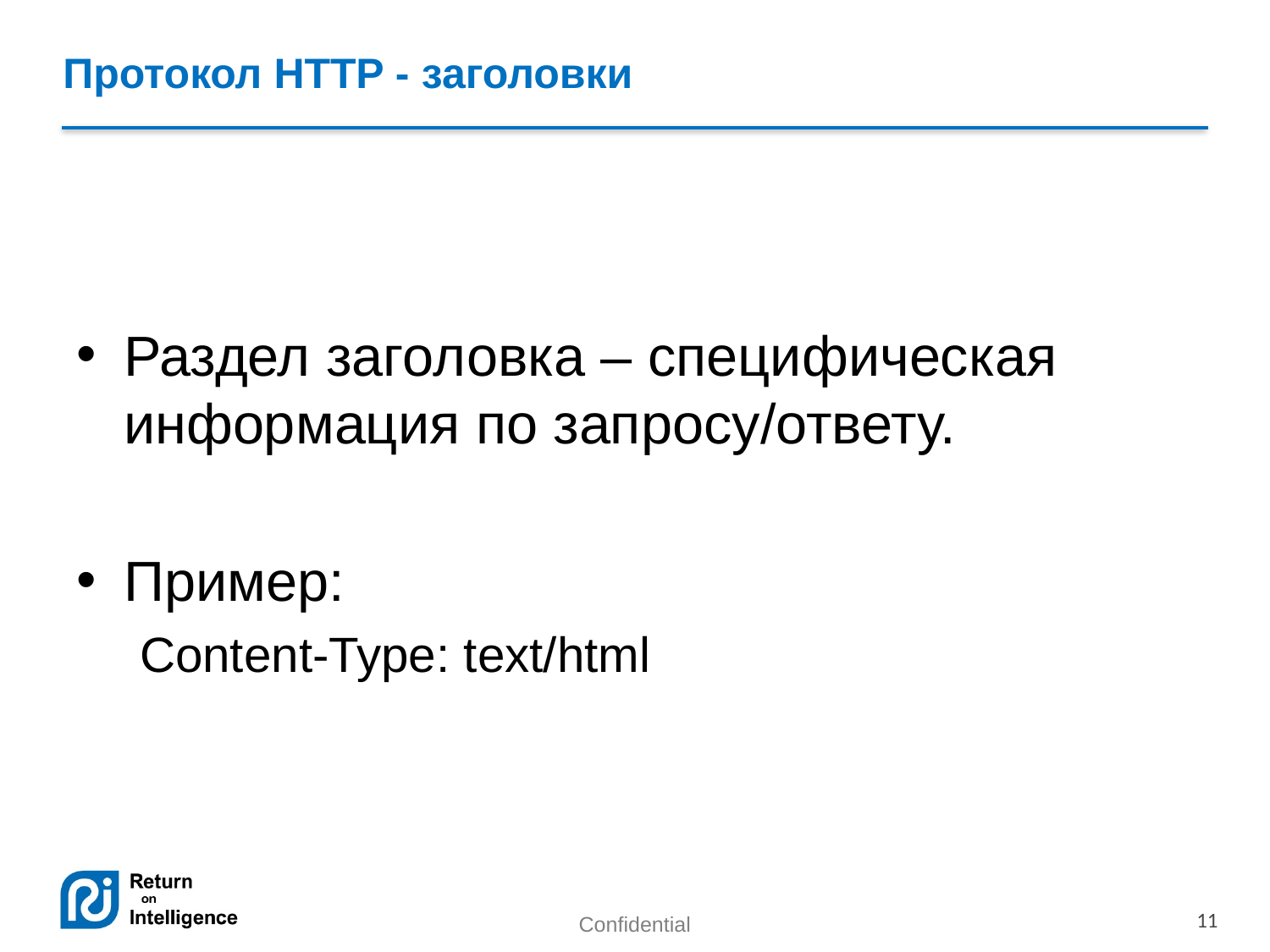

# Протокол HTTP - заголовки
Раздел заголовка – специфическая информация по запросу/ответу.

Пример:
Content-Type: text/html